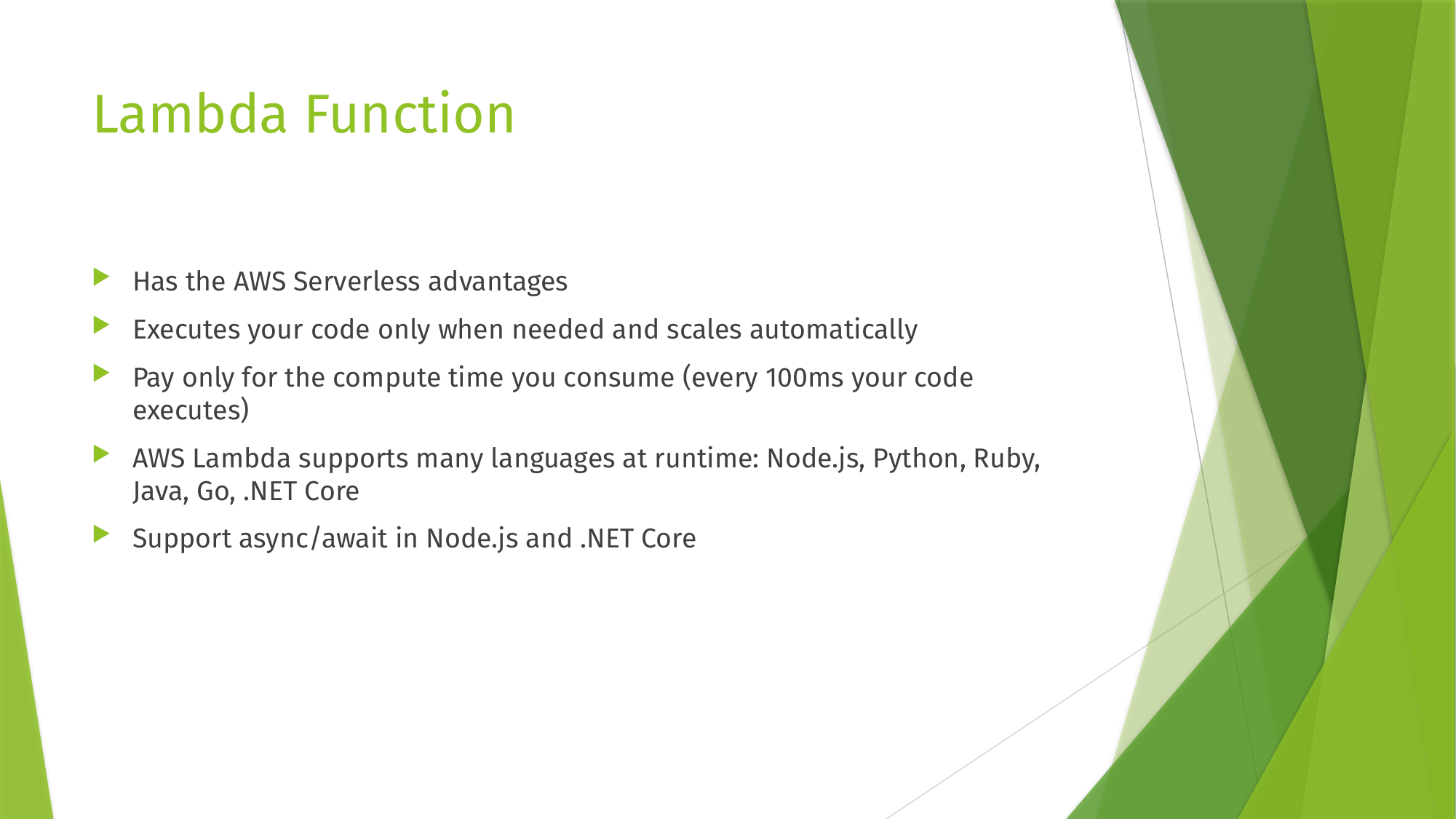

# Lambda Function
Has the AWS Serverless advantages
Executes your code only when needed and scales automatically
Pay only for the compute time you consume (every 100ms your code executes)
AWS Lambda supports many languages at runtime: Node.js, Python, Ruby, Java, Go, .NET Core
Support async/await in Node.js and .NET Core